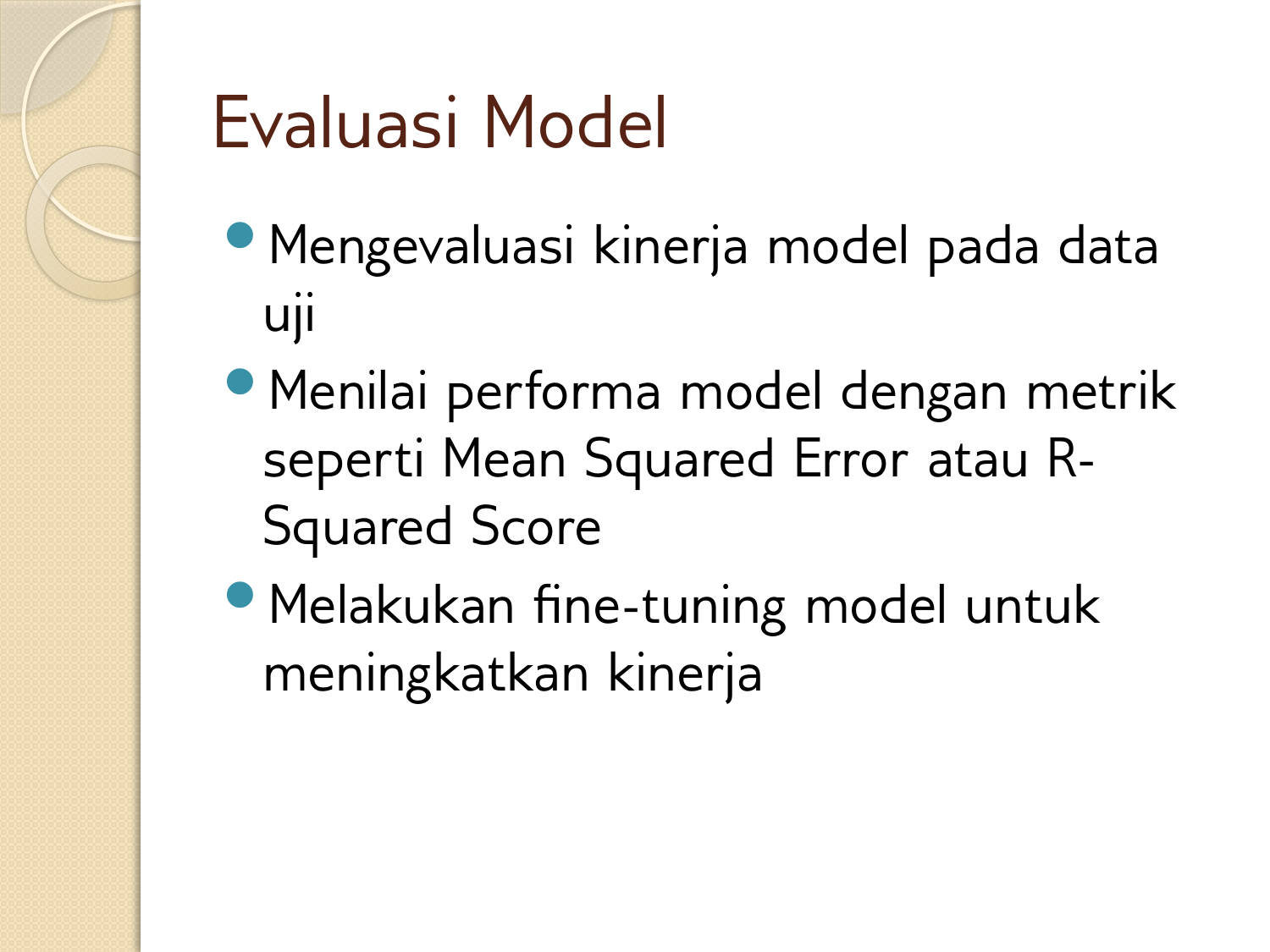

# Evaluasi Model
Mengevaluasi kinerja model pada data uji
Menilai performa model dengan metrik seperti Mean Squared Error atau R-Squared Score
Melakukan fine-tuning model untuk meningkatkan kinerja